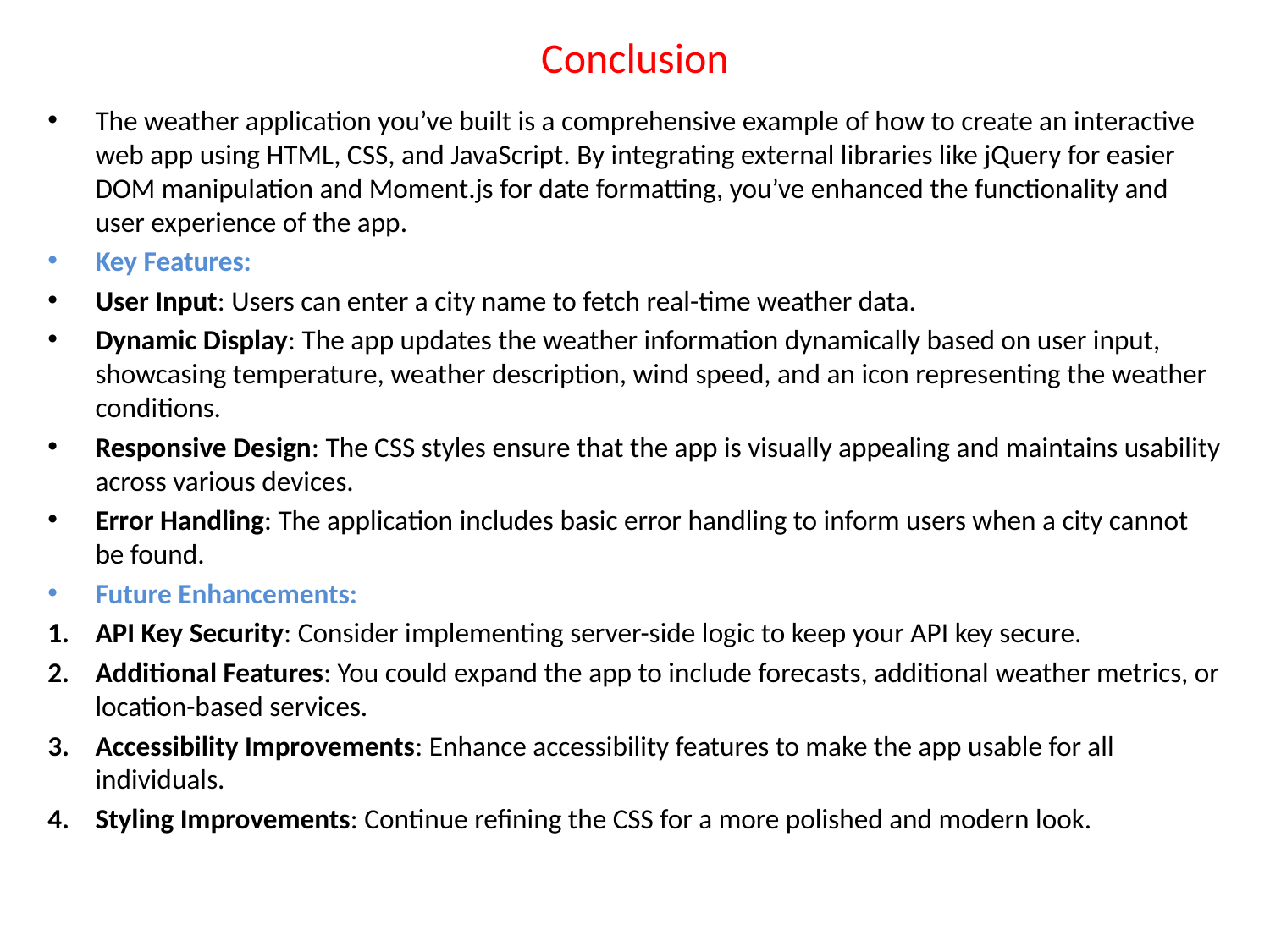

# Conclusion
The weather application you’ve built is a comprehensive example of how to create an interactive web app using HTML, CSS, and JavaScript. By integrating external libraries like jQuery for easier DOM manipulation and Moment.js for date formatting, you’ve enhanced the functionality and user experience of the app.
Key Features:
User Input: Users can enter a city name to fetch real-time weather data.
Dynamic Display: The app updates the weather information dynamically based on user input, showcasing temperature, weather description, wind speed, and an icon representing the weather conditions.
Responsive Design: The CSS styles ensure that the app is visually appealing and maintains usability across various devices.
Error Handling: The application includes basic error handling to inform users when a city cannot be found.
Future Enhancements:
API Key Security: Consider implementing server-side logic to keep your API key secure.
Additional Features: You could expand the app to include forecasts, additional weather metrics, or location-based services.
Accessibility Improvements: Enhance accessibility features to make the app usable for all individuals.
Styling Improvements: Continue refining the CSS for a more polished and modern look.